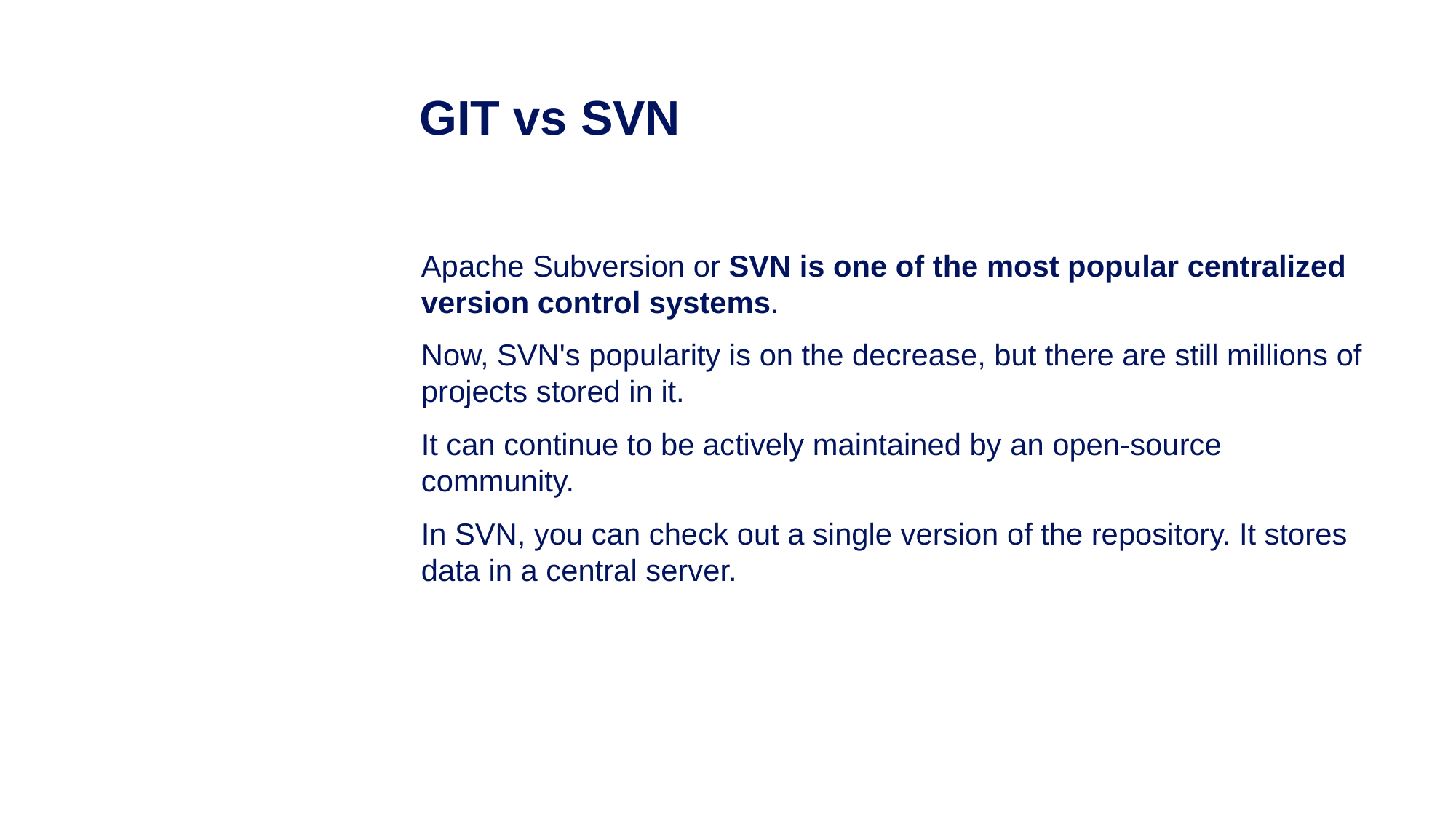

GIT vs SVN
Apache Subversion or SVN is one of the most popular centralized version control systems.
Now, SVN's popularity is on the decrease, but there are still millions of projects stored in it.
It can continue to be actively maintained by an open-source community.
In SVN, you can check out a single version of the repository. It stores data in a central server.